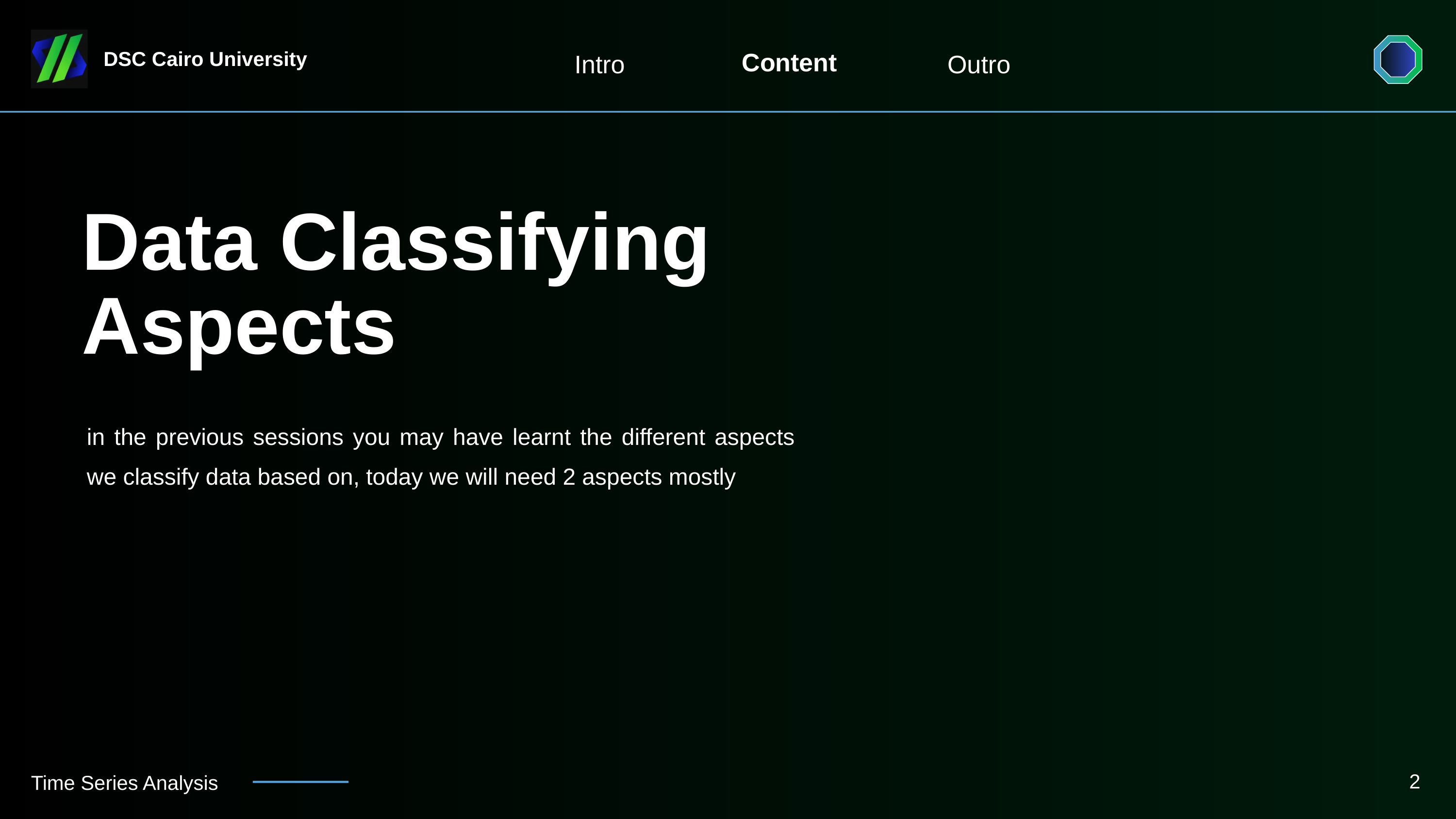

Content

Intro
Outro
DSC Cairo University

Data Classifying Aspects
in the previous sessions you may have learnt the different aspects we classify data based on, today we will need 2 aspects mostly
2
Time Series Analysis